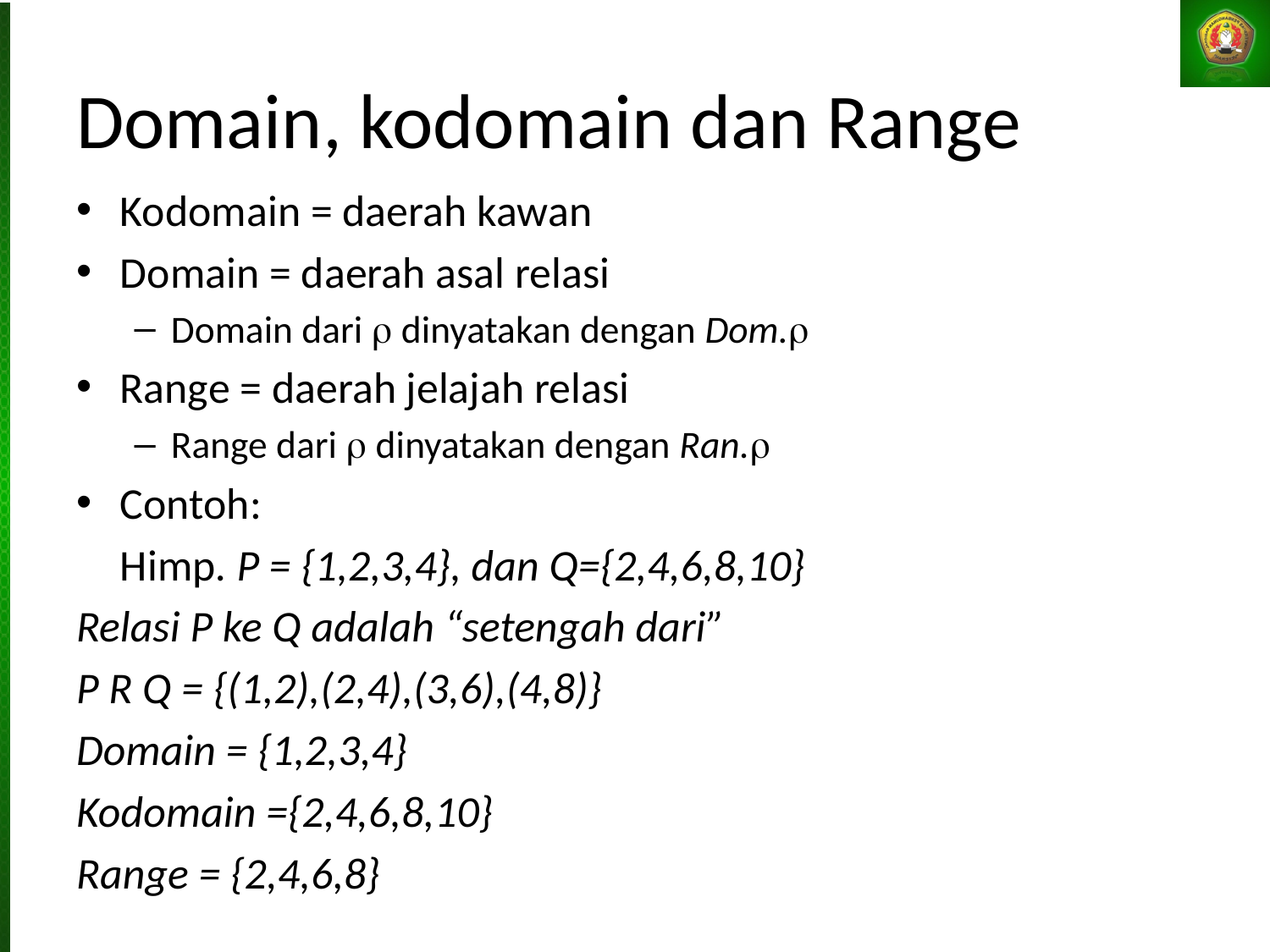

Domain, kodomain dan Range
Kodomain = daerah kawan
Domain = daerah asal relasi
Domain dari ρ dinyatakan dengan Dom.ρ
Range = daerah jelajah relasi
Range dari ρ dinyatakan dengan Ran.ρ
Contoh:
	Himp. P = {1,2,3,4}, dan Q={2,4,6,8,10}
Relasi P ke Q adalah “setengah dari”
P R Q = {(1,2),(2,4),(3,6),(4,8)}
Domain = {1,2,3,4}
Kodomain ={2,4,6,8,10}
Range = {2,4,6,8}